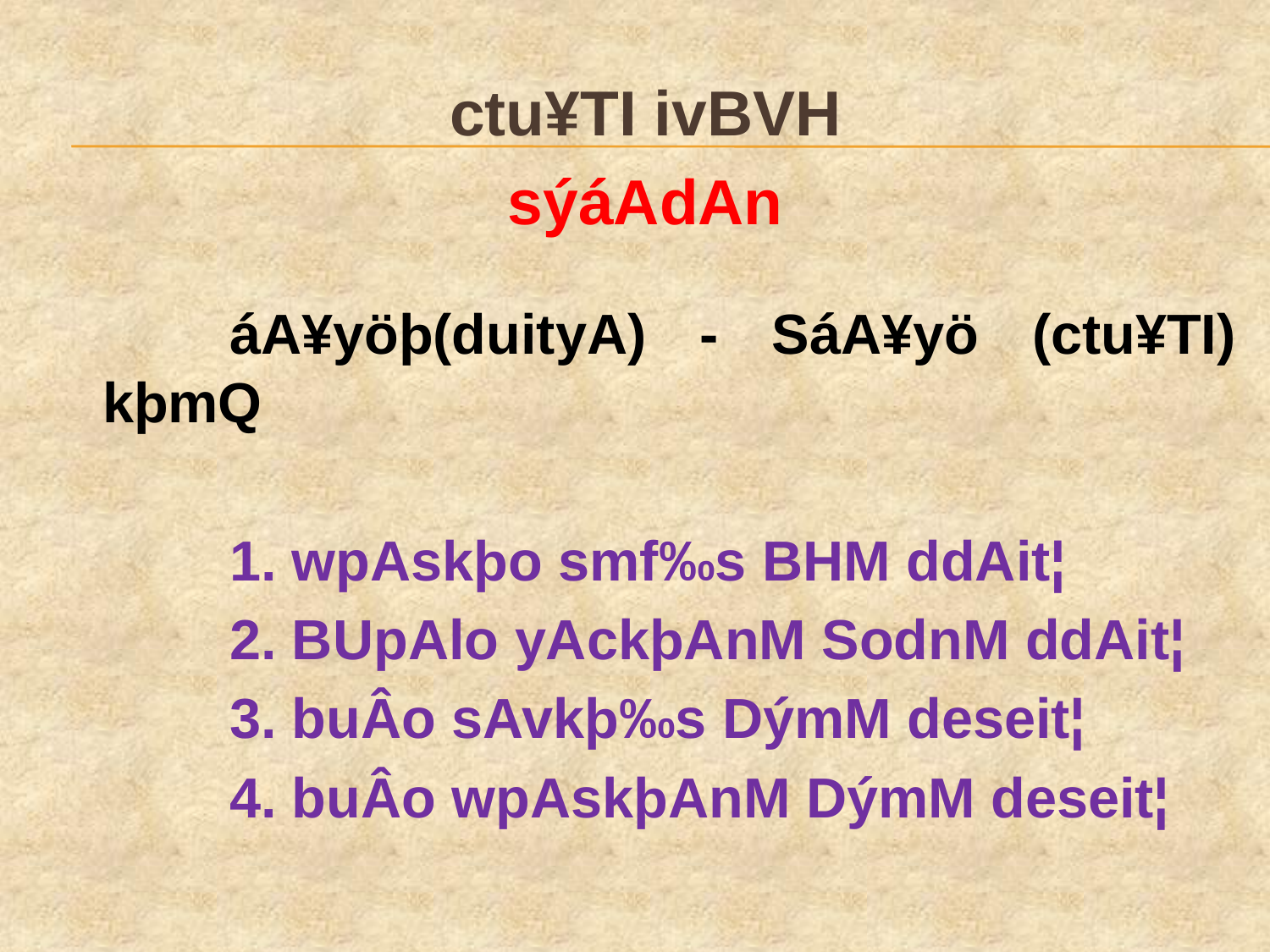

#
ctu¥TI ivBVH
sýáAdAn

		áA¥yöþ(duityA) - SáA¥yö (ctu¥TI) kþmQ

		1. wpAskþo smf‰s BHM ddAit¦
		2. BUpAlo yAckþAnM SodnM ddAit¦
		3. buÂo sAvkþ‰s DýmM deseit¦
		4. buÂo wpAskþAnM DýmM deseit¦